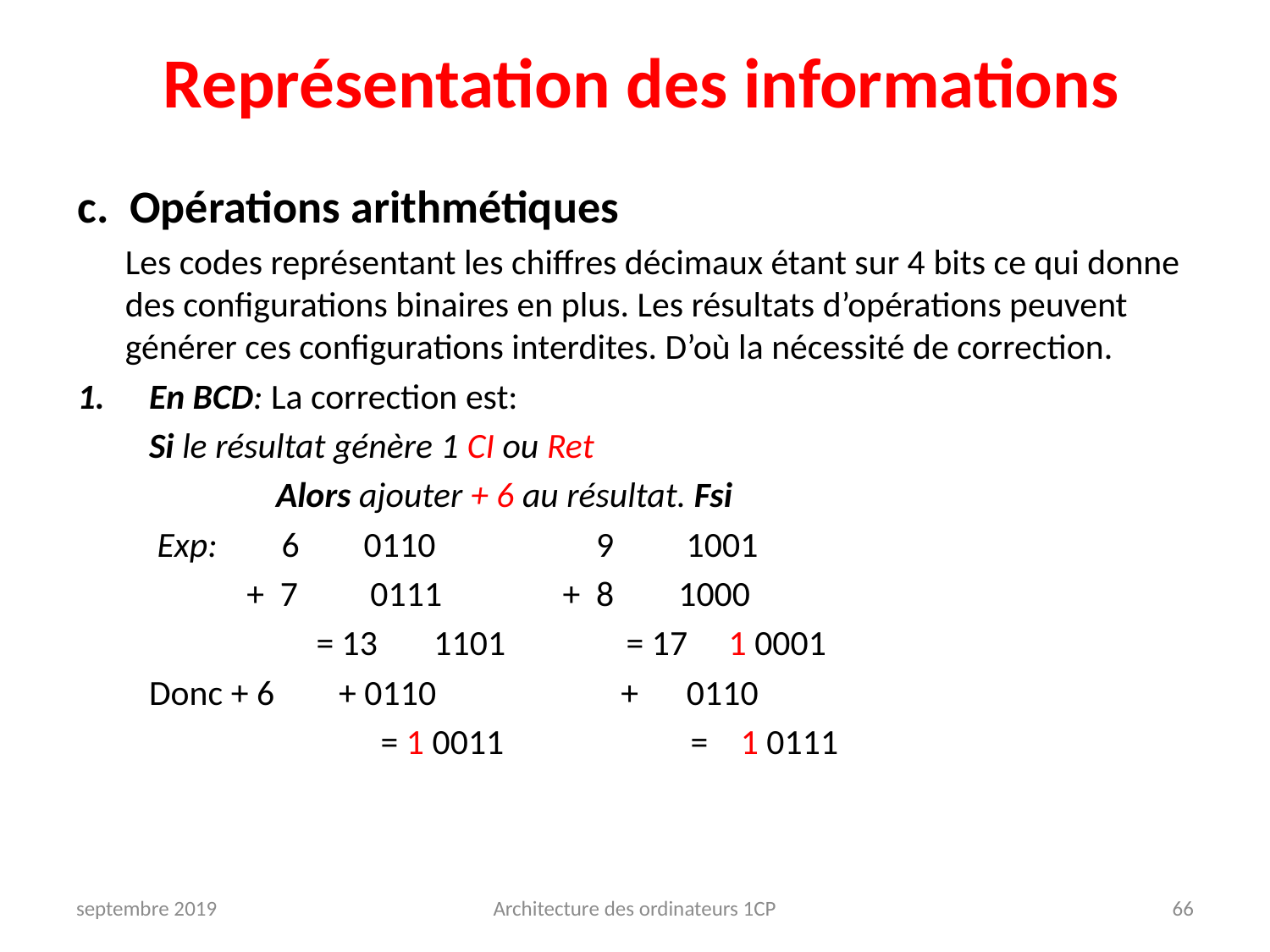

# Représentation des informations
c.  Opérations arithmétiques
	Les codes représentant les chiffres décimaux étant sur 4 bits ce qui donne des configurations binaires en plus. Les résultats d’opérations peuvent générer ces configurations interdites. D’où la nécessité de correction.
En BCD: La correction est:
	Si le résultat génère 1 CI ou Ret
		Alors ajouter + 6 au résultat. Fsi
	 Exp:        6        0110                    9         1001
                     +  7         0111               +  8        1000
		     = 13       1101               = 17     1 0001
	Donc + 6        + 0110                       +      0110
 		             = 1 0011  	                    =    1 0111

septembre 2019
Architecture des ordinateurs 1CP
66